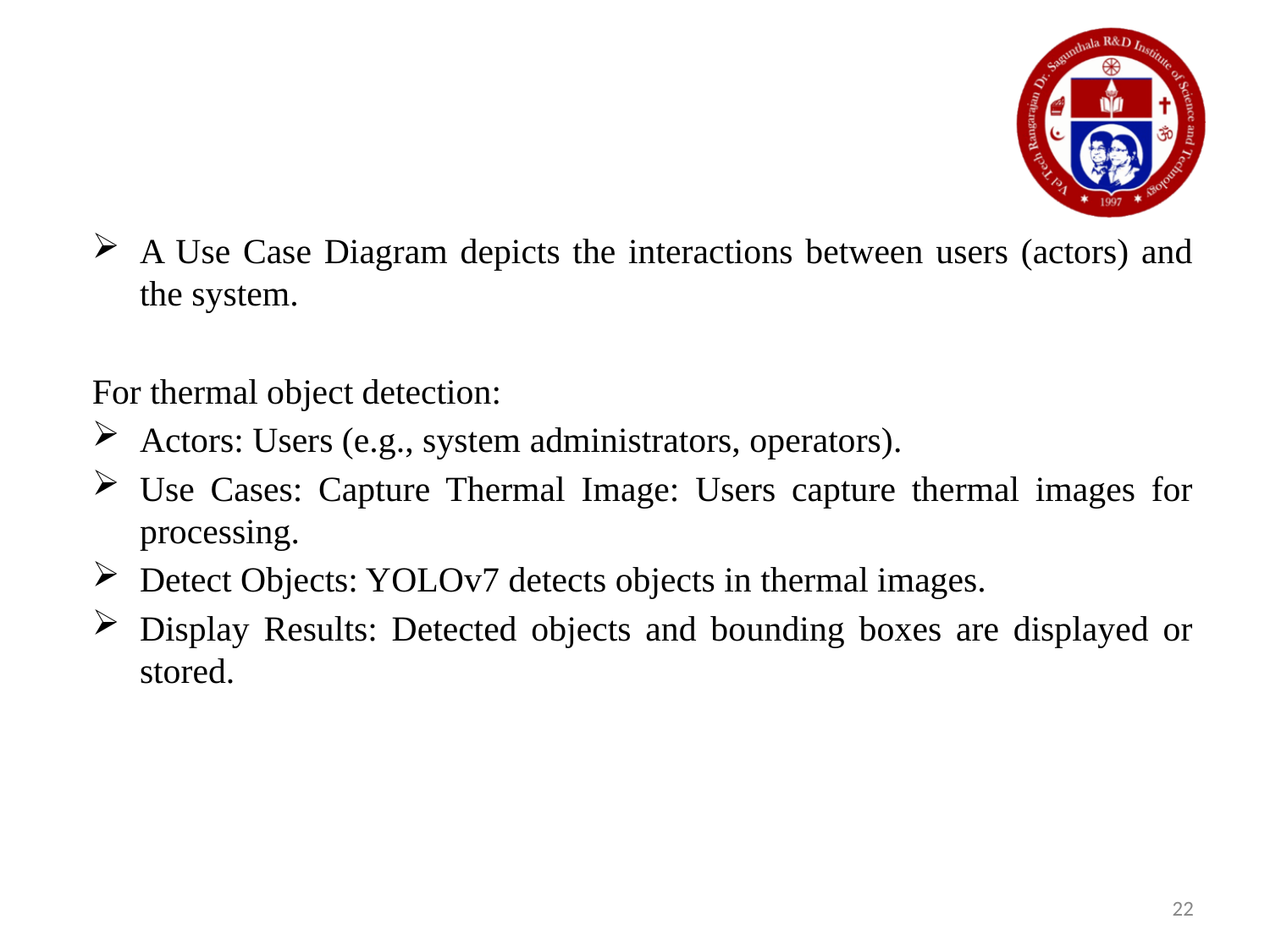

A Use Case Diagram depicts the interactions between users (actors) and the system.

For thermal object detection:
Actors: Users (e.g., system administrators, operators).
Use Cases: Capture Thermal Image: Users capture thermal images for processing.
Detect Objects: YOLOv7 detects objects in thermal images.
Display Results: Detected objects and bounding boxes are displayed or stored.
22